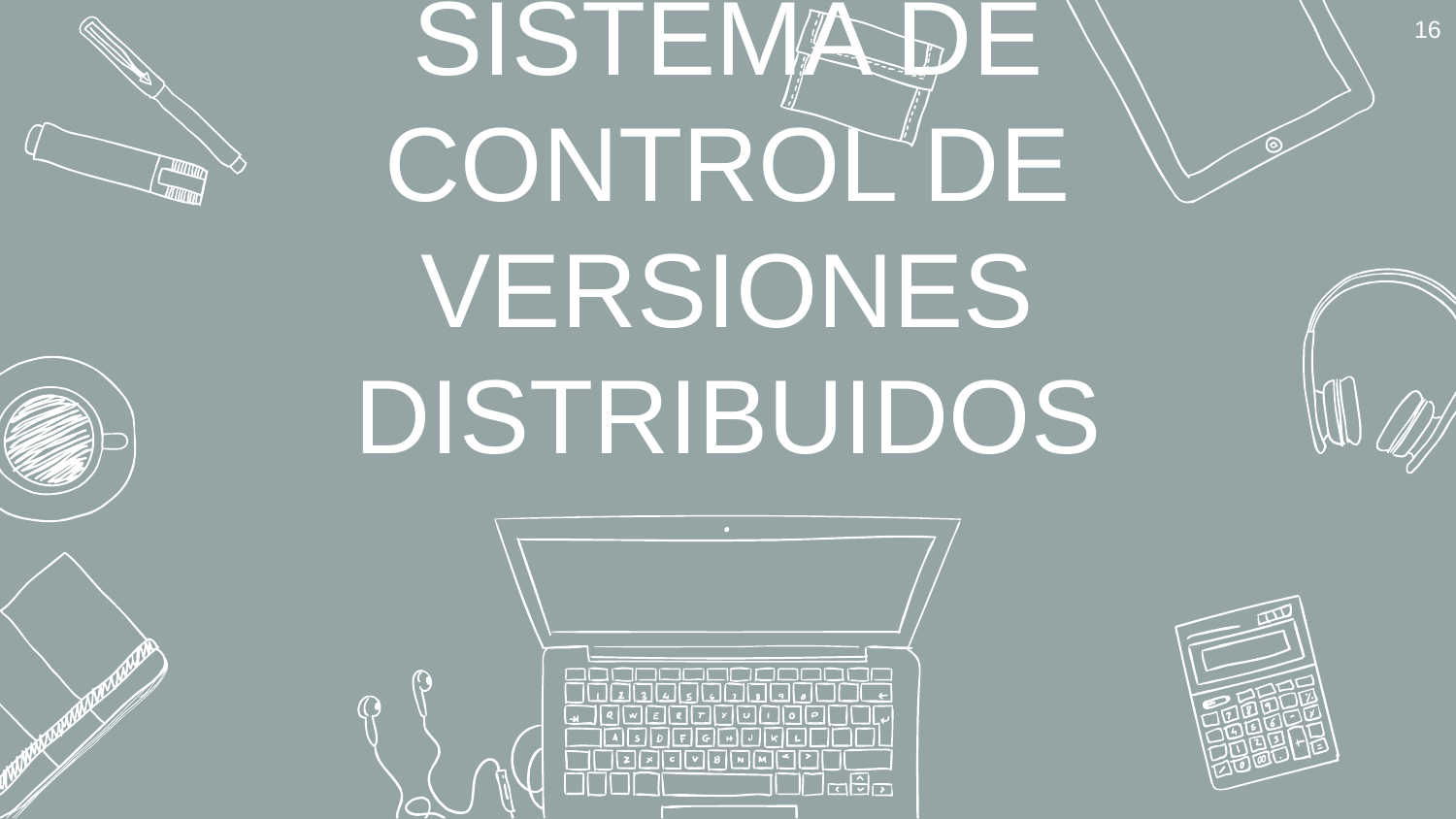

16
# Sistema de control de versiones distribuidos